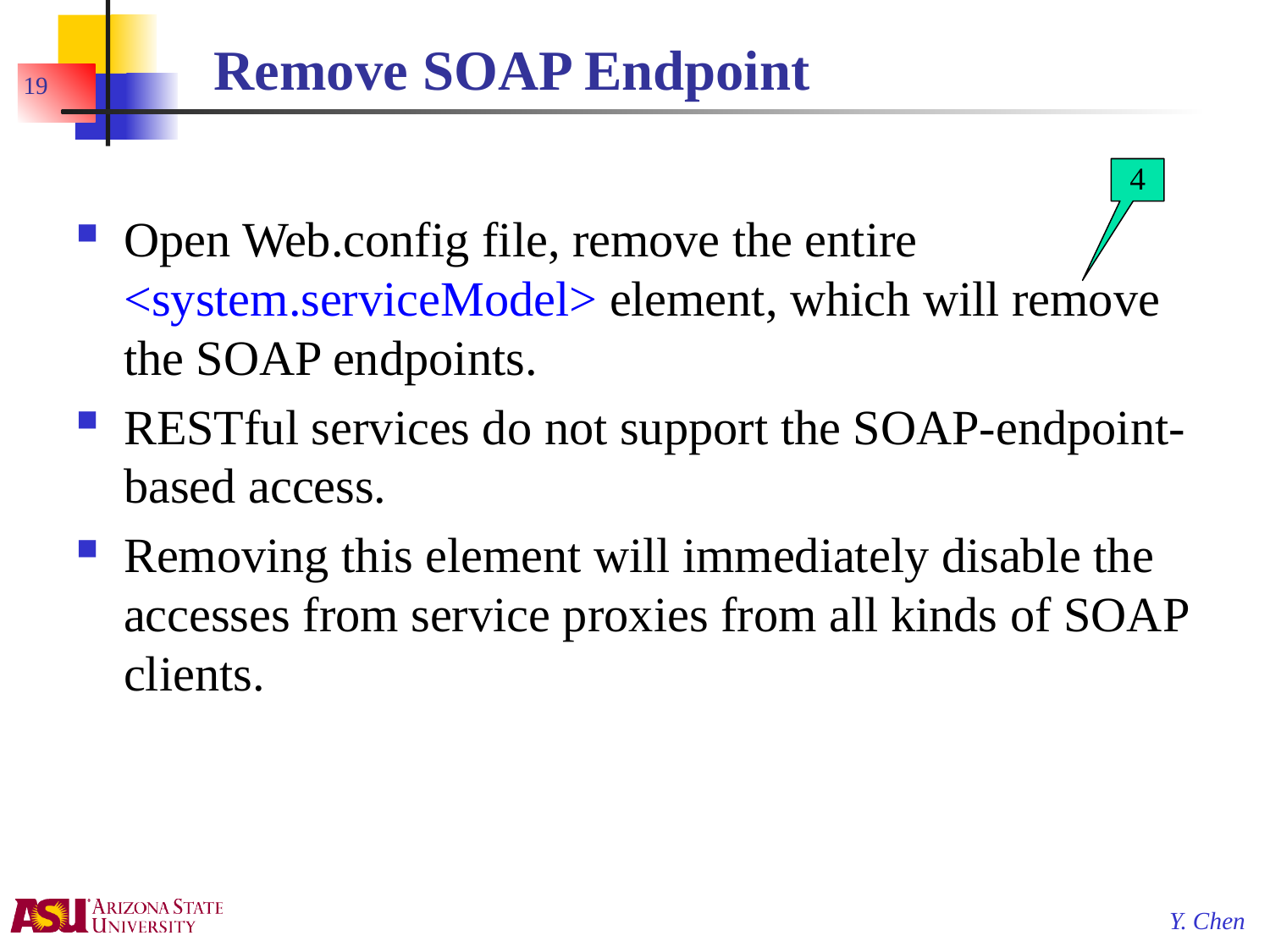

# Remove SOAP Endpoint
19
4
Open Web.config file, remove the entire <system.serviceModel> element, which will remove the SOAP endpoints.
RESTful services do not support the SOAP-endpoint-based access.
Removing this element will immediately disable the accesses from service proxies from all kinds of SOAP clients.